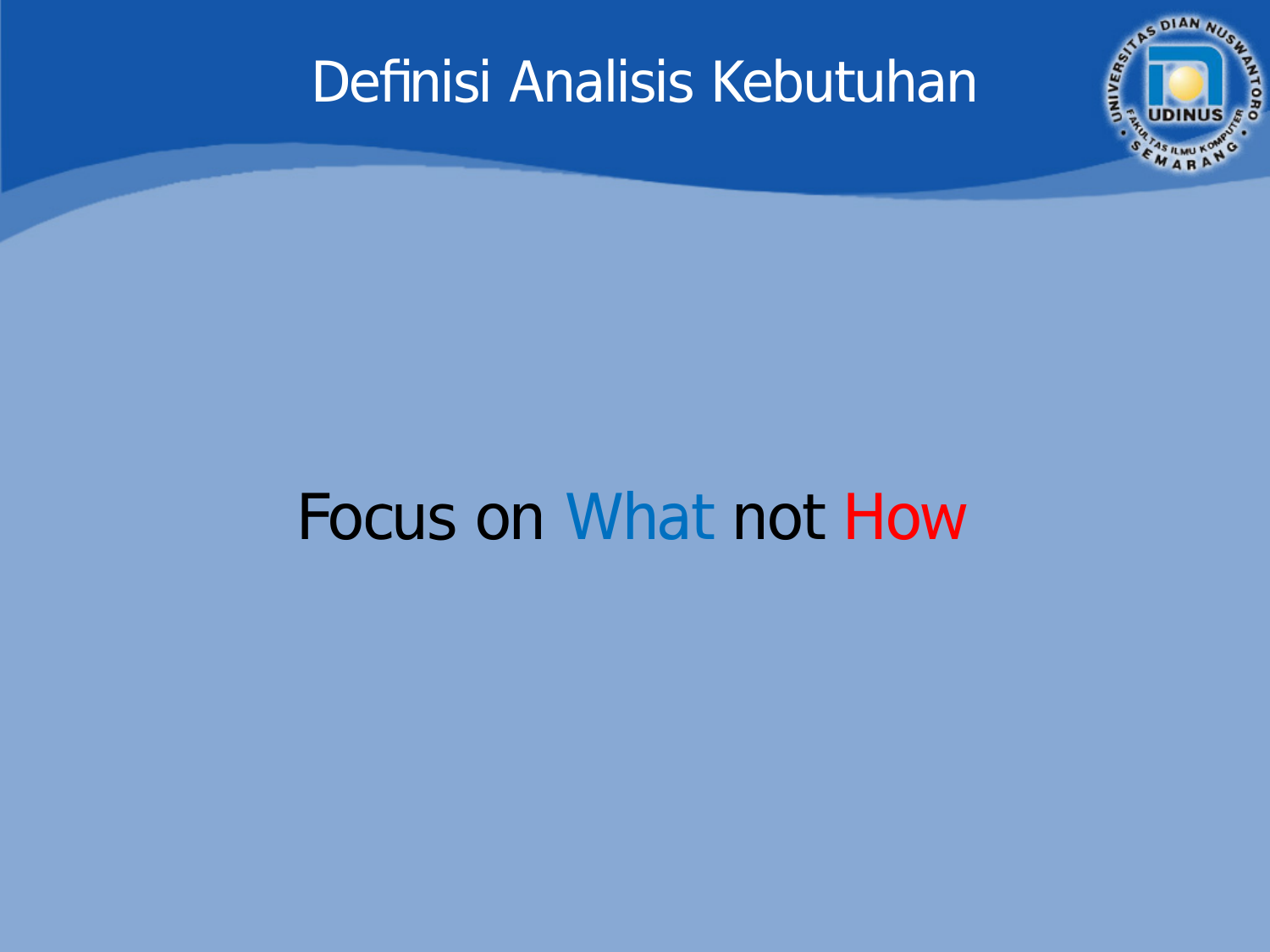

# Definisi Analisis Kebutuhan

Focus on What not How